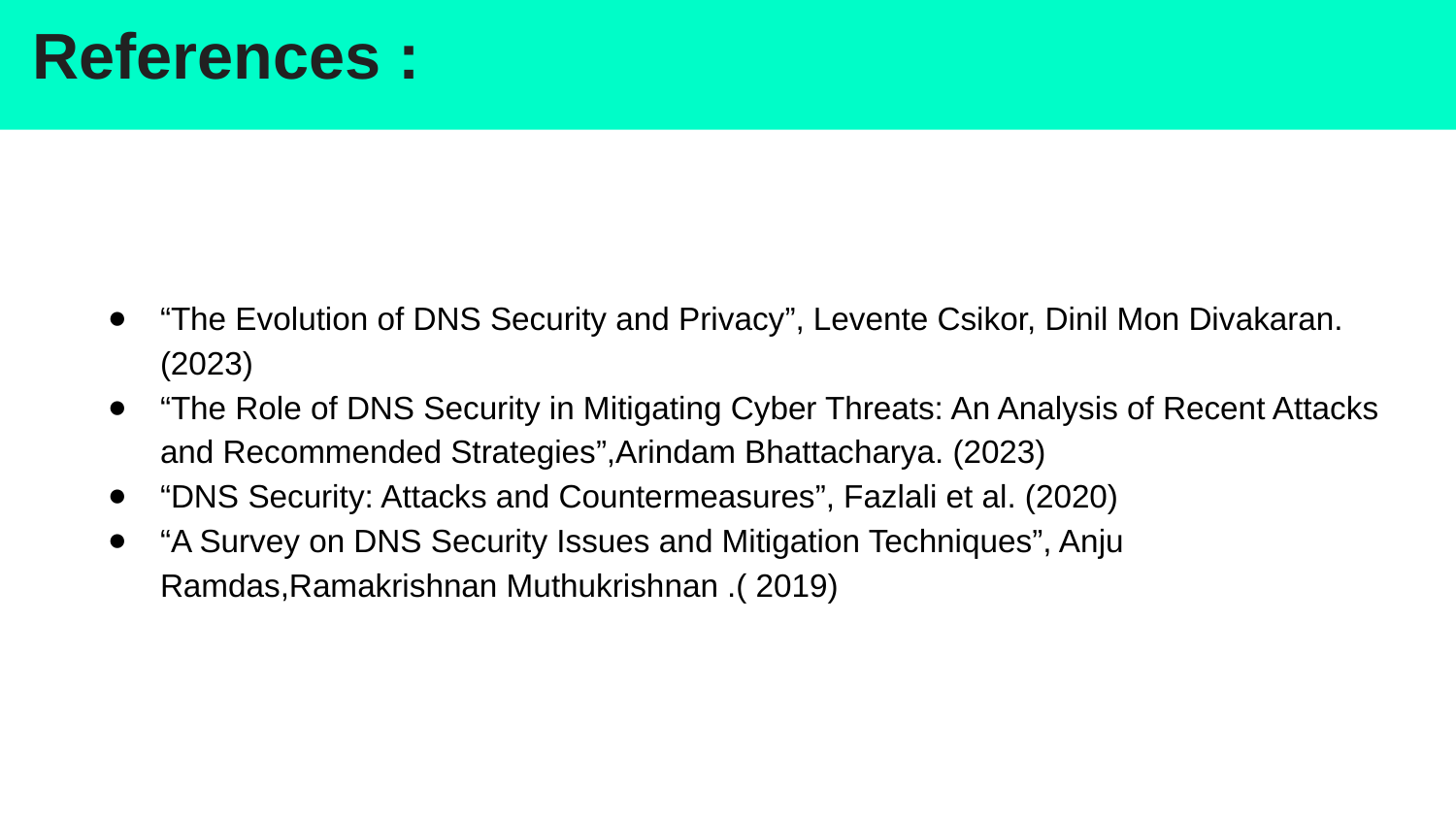

# References :

“The Evolution of DNS Security and Privacy”, Levente Csikor, Dinil Mon Divakaran. (2023)
“The Role of DNS Security in Mitigating Cyber Threats: An Analysis of Recent Attacks and Recommended Strategies”,Arindam Bhattacharya. (2023)
“DNS Security: Attacks and Countermeasures”, Fazlali et al. (2020)
“A Survey on DNS Security Issues and Mitigation Techniques”, Anju Ramdas,Ramakrishnan Muthukrishnan .( 2019)